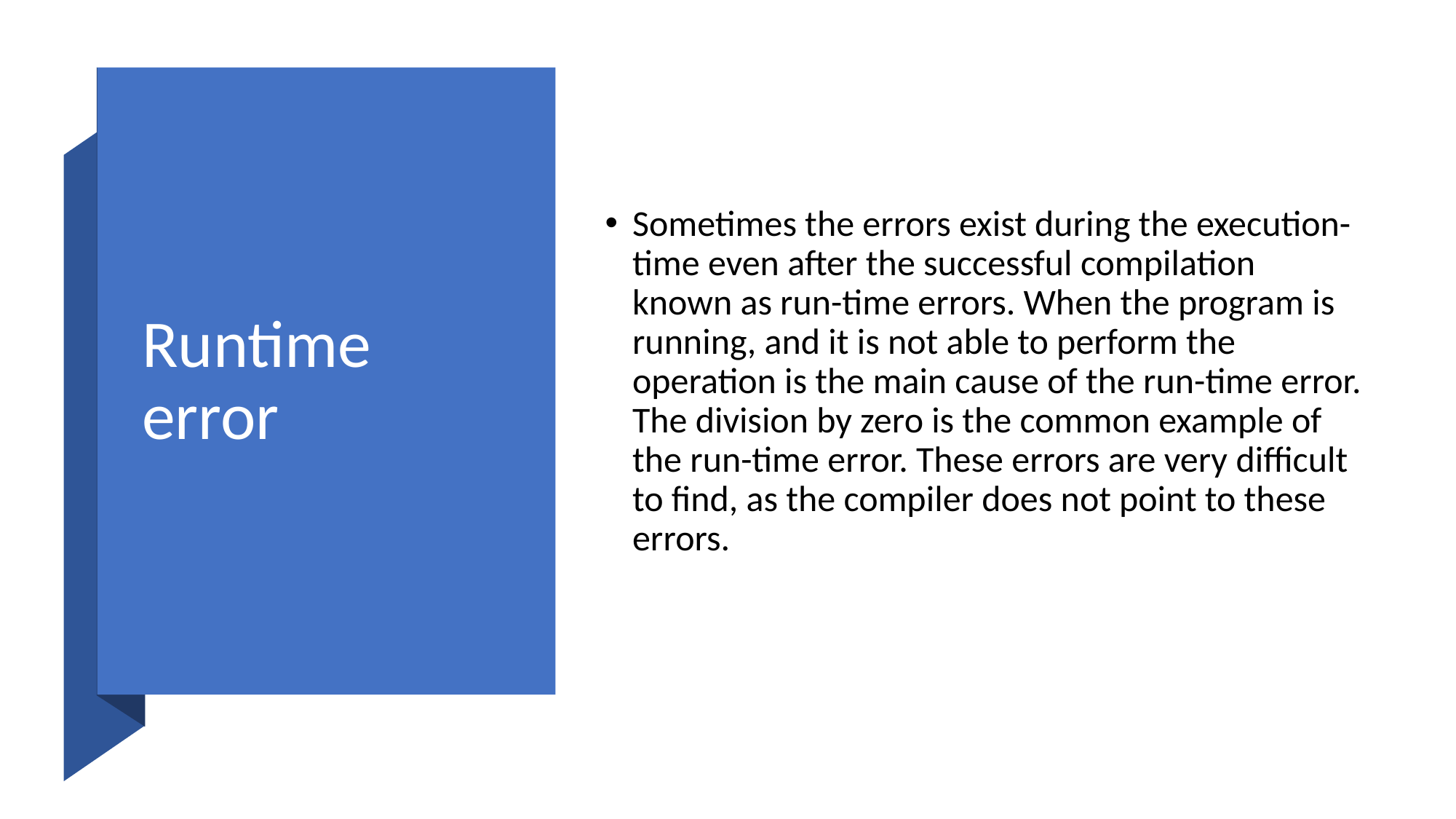

# Runtime error
Sometimes the errors exist during the execution-time even after the successful compilation known as run-time errors. When the program is running, and it is not able to perform the operation is the main cause of the run-time error. The division by zero is the common example of the run-time error. These errors are very difficult to find, as the compiler does not point to these errors.